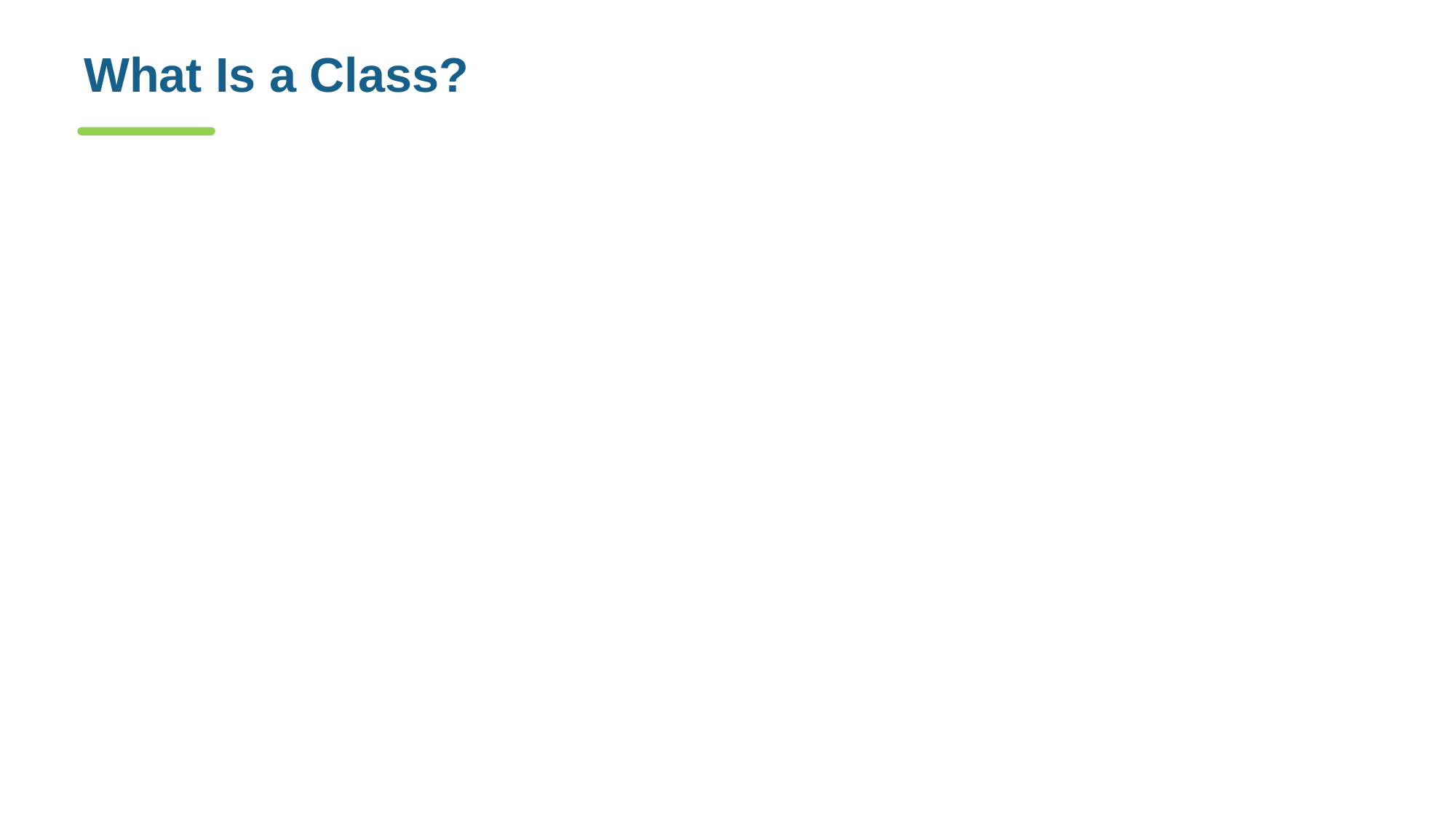

# What Is a Class?
A class is a description of a set of objects that share the same attributes, operations, relationships, and semantics.
An object is an instance of a class.
A class is an abstraction in that it
Emphasizes relevant characteristics.
Suppresses other characteristics.
53